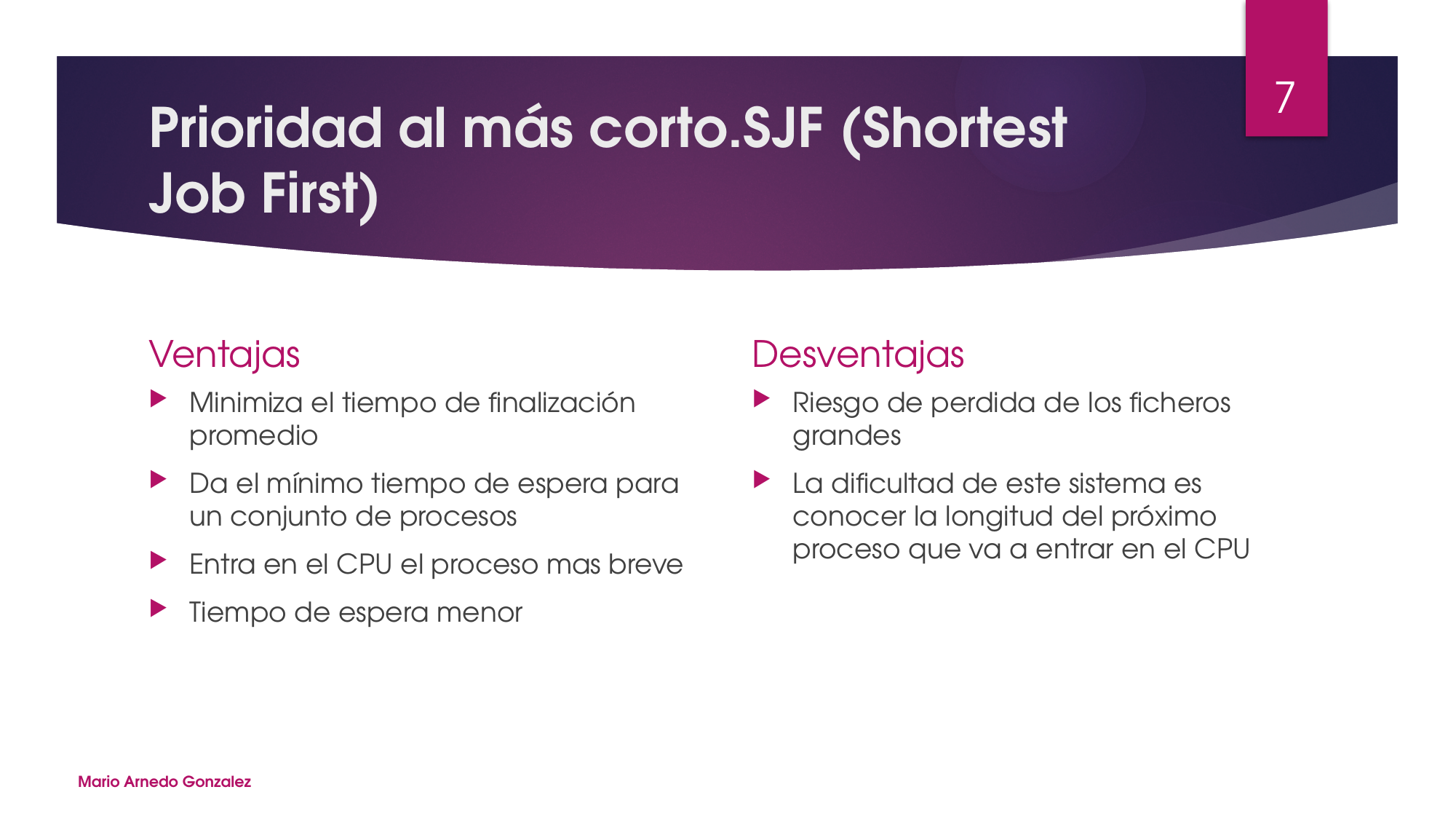

7
# Prioridad al más corto.SJF (Shortest Job First)
Ventajas
Desventajas
Minimiza el tiempo de finalización promedio
Da el mínimo tiempo de espera para un conjunto de procesos
Entra en el CPU el proceso mas breve
Tiempo de espera menor
Riesgo de perdida de los ficheros grandes
La dificultad de este sistema es conocer la longitud del próximo proceso que va a entrar en el CPU
Mario Arnedo Gonzalez